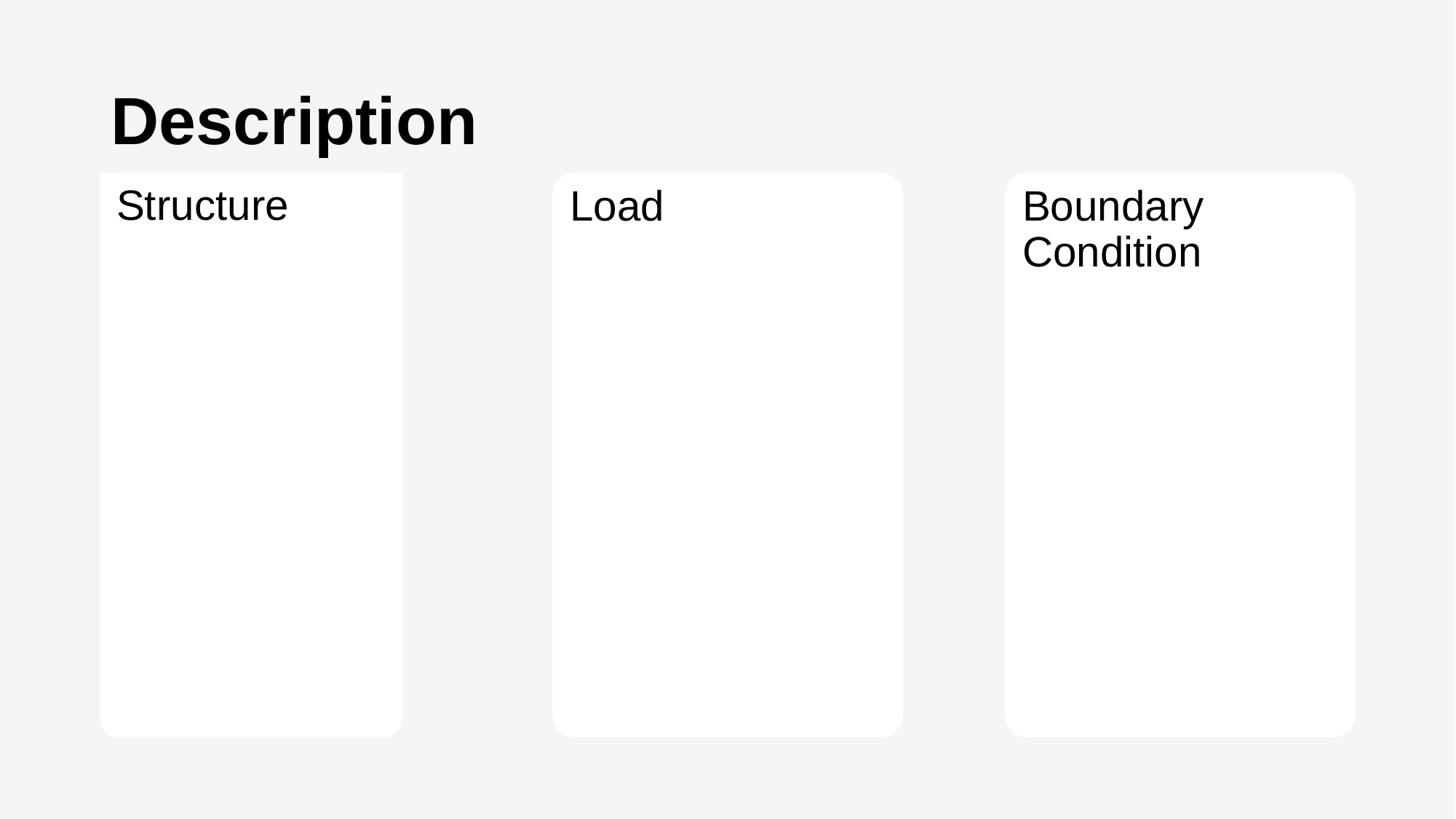

# Description
Load

Boundary Condition

Structure

Structure